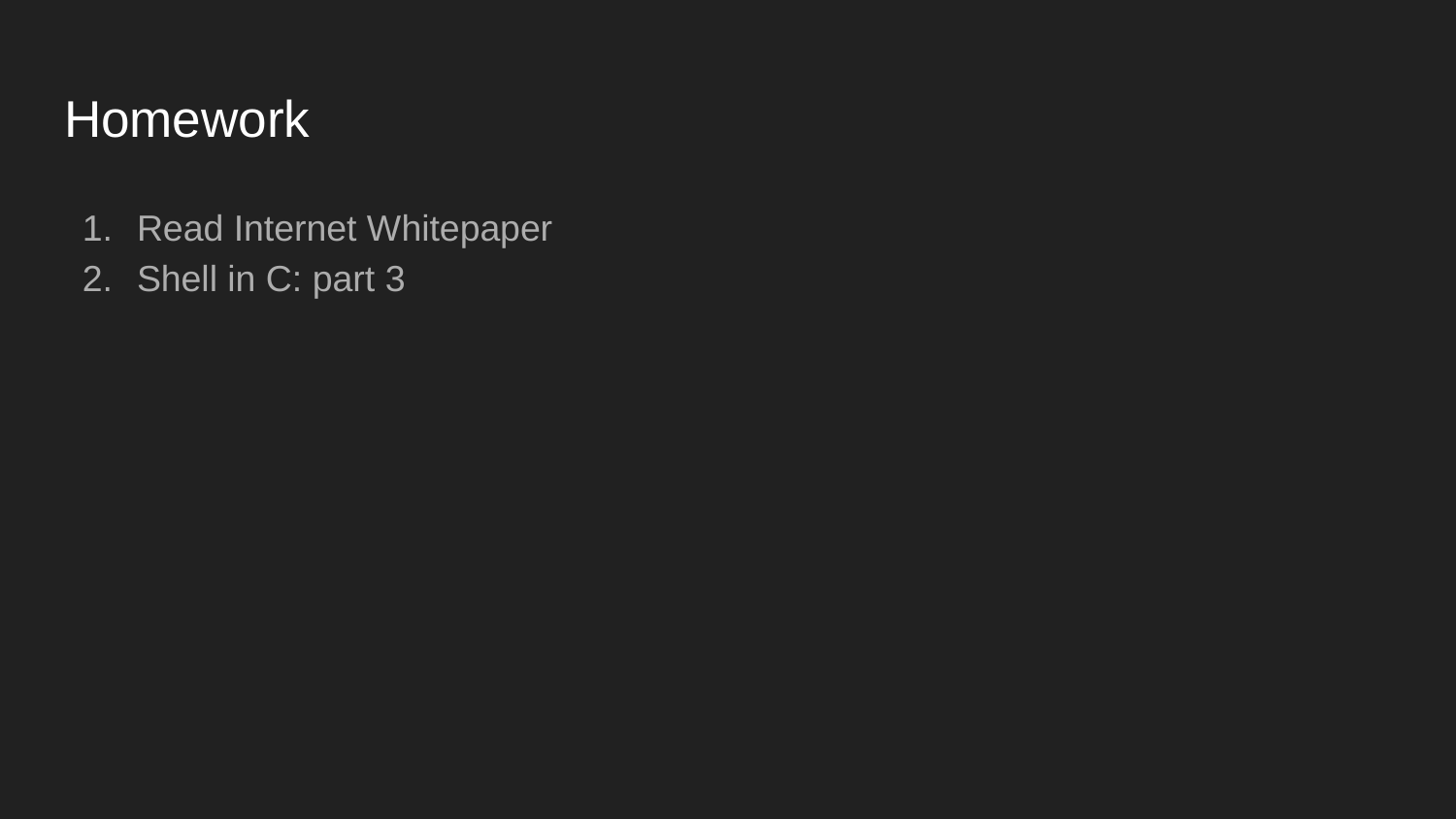

# Homework
Read Internet Whitepaper
Shell in C: part 3